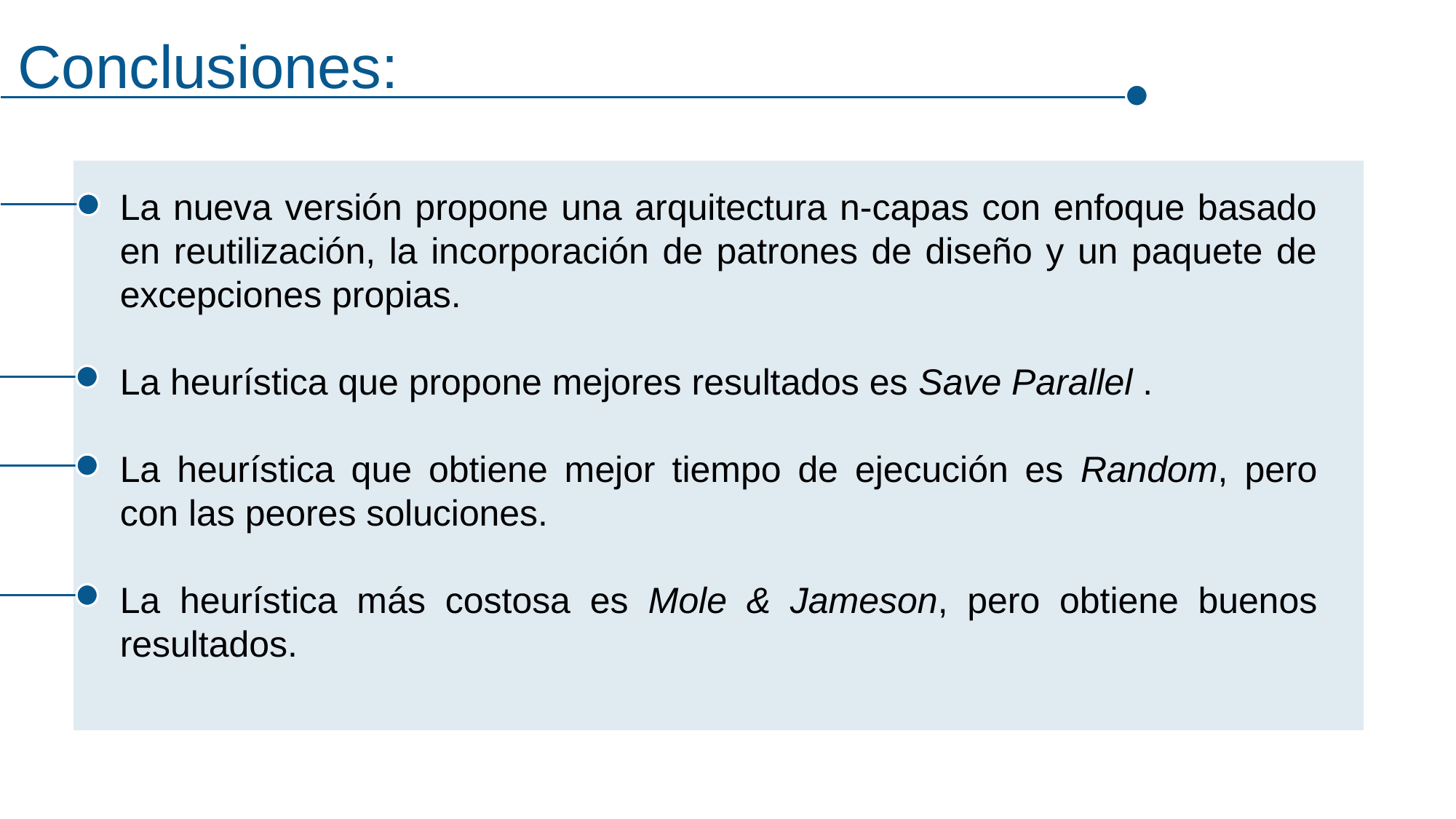

Conclusiones:

La nueva versión propone una arquitectura n-capas con enfoque basado en reutilización, la incorporación de patrones de diseño y un paquete de excepciones propias.

La heurística que propone mejores resultados es Save Parallel .

La heurística que obtiene mejor tiempo de ejecución es Random, pero con las peores soluciones.

La heurística más costosa es Mole & Jameson, pero obtiene buenos resultados.